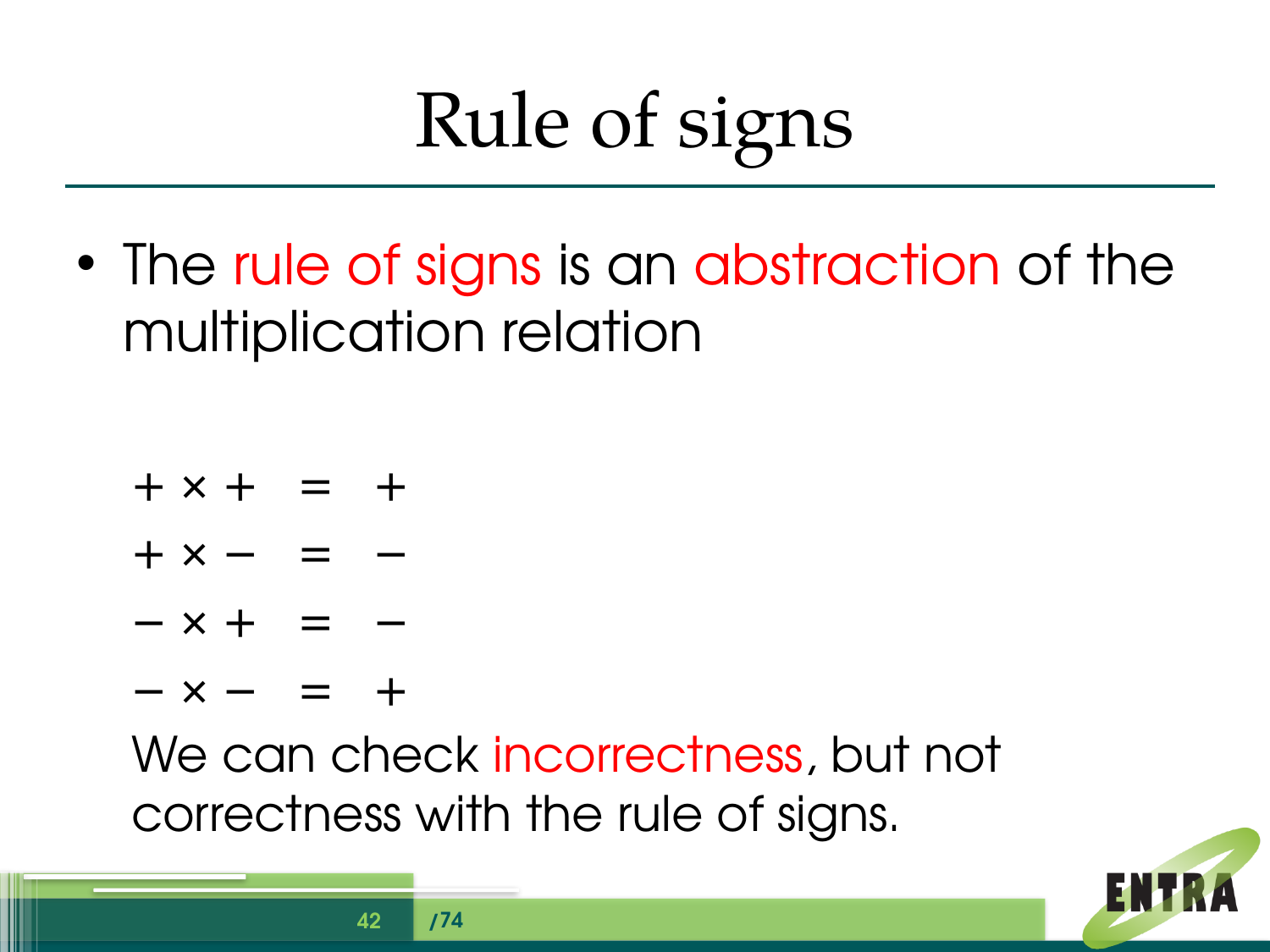

# Rule of signs
The rule of signs is an abstraction of the multiplication relation

+ × +   =   +
+ × −   =   −
− × +   =   −
− × −   =   +
We can check incorrectness, but not correctness with the rule of signs.

/74
42